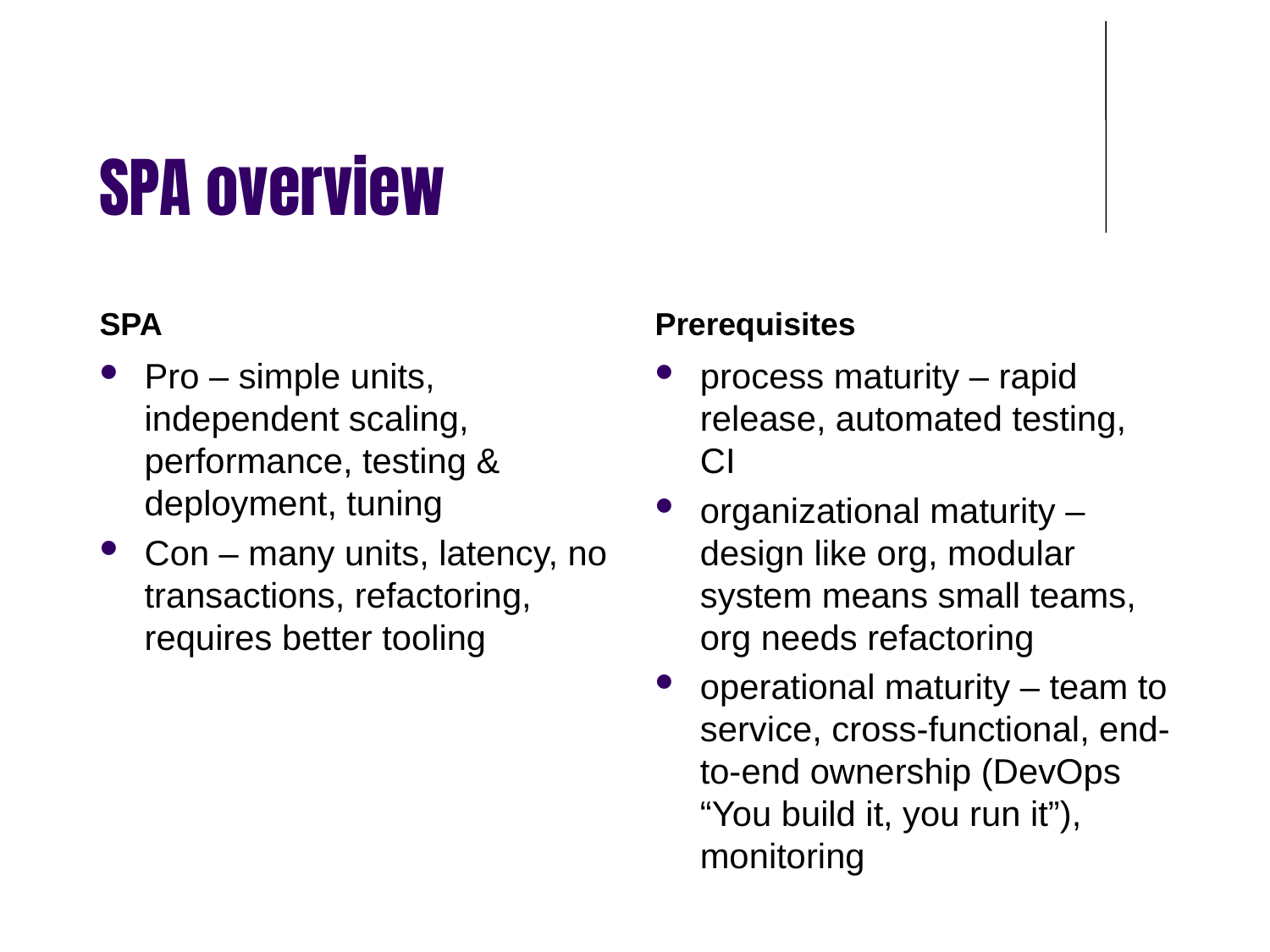

# SPA overview
SPA
Prerequisites
Pro – simple units, independent scaling, performance, testing & deployment, tuning
Con – many units, latency, no transactions, refactoring, requires better tooling
process maturity – rapid release, automated testing, CI
organizational maturity – design like org, modular system means small teams, org needs refactoring
operational maturity – team to service, cross-functional, end-to-end ownership (DevOps “You build it, you run it”), monitoring